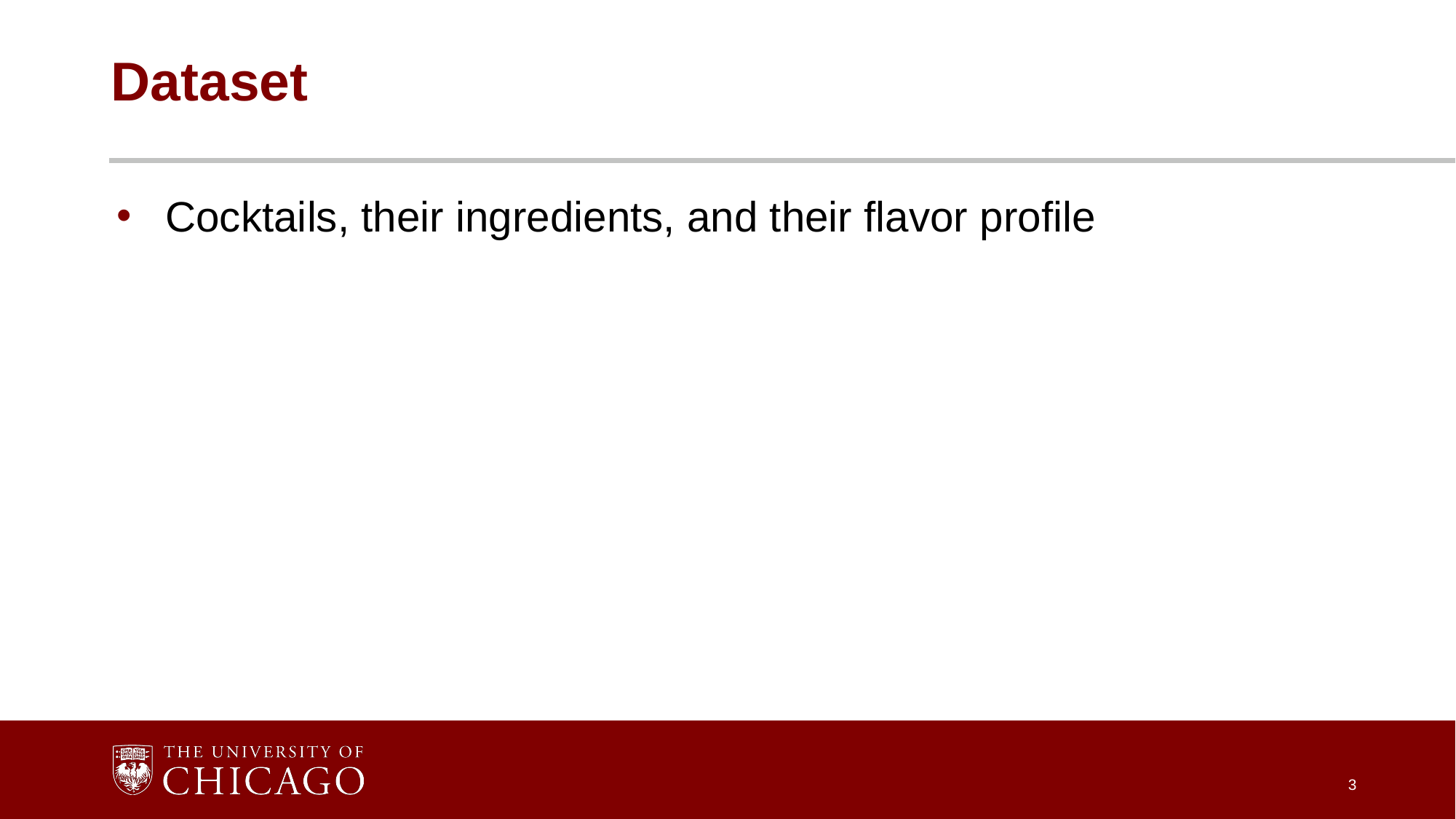

# Dataset
Cocktails, their ingredients, and their flavor profile
3